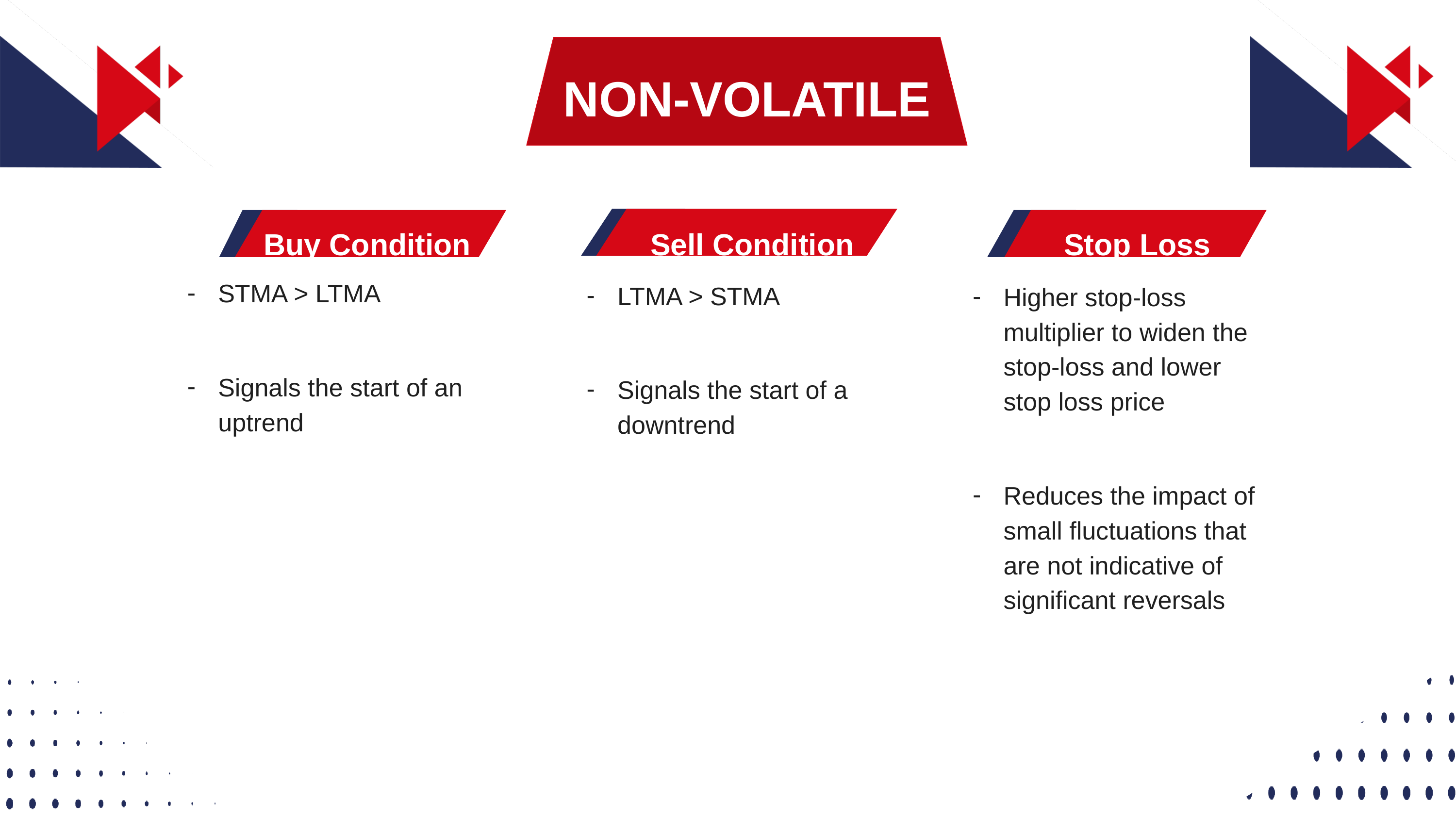

NON-VOLATILE

Sell Condition
Stop Loss
Buy Condition
STMA > LTMA

Signals the start of an uptrend

LTMA > STMA

Signals the start of a downtrend

Higher stop-loss multiplier to widen the stop-loss and lower stop loss price

Reduces the impact of small fluctuations that are not indicative of significant reversals